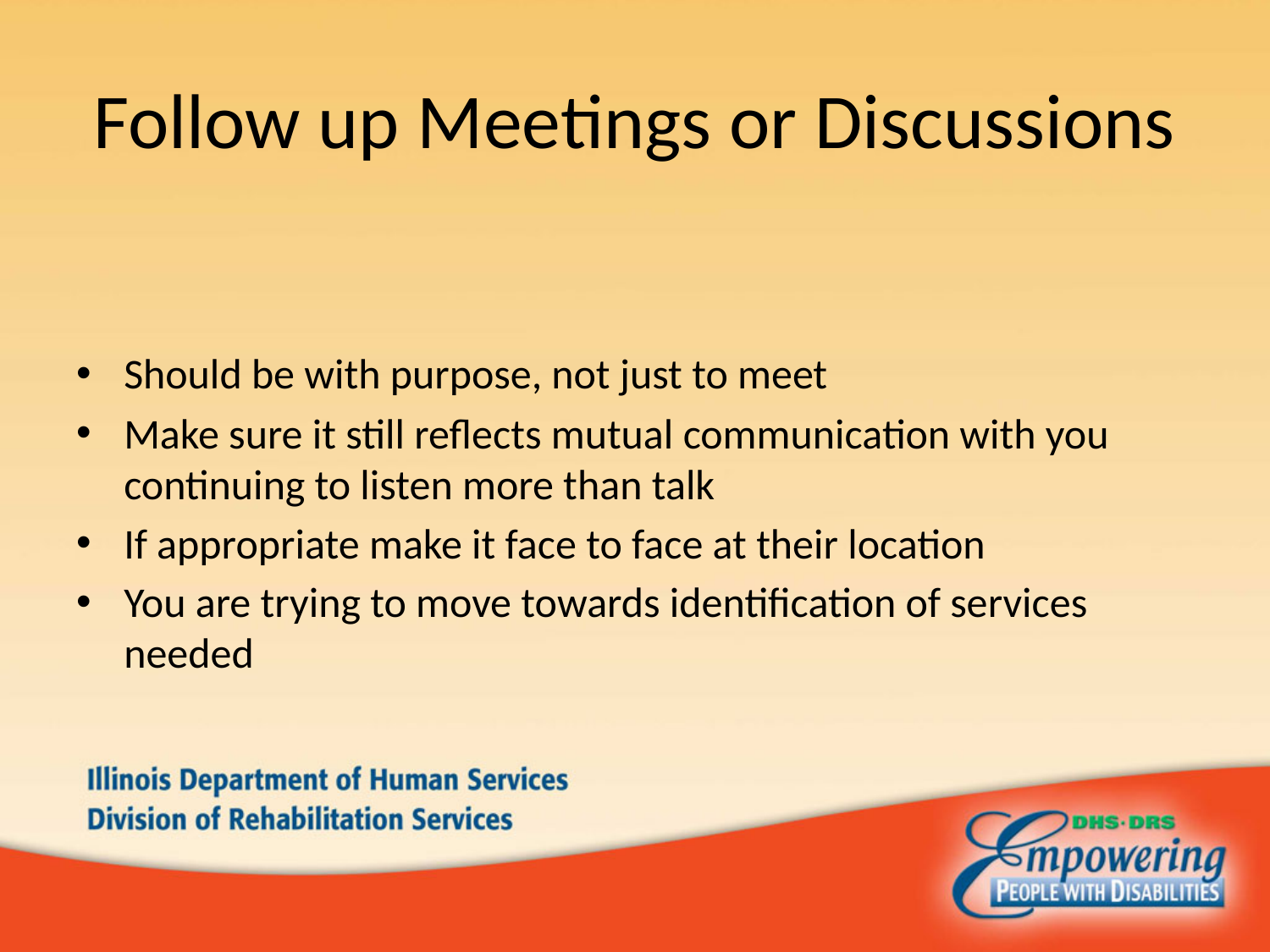

# Follow up Meetings or Discussions

Should be with purpose, not just to meet
Make sure it still reflects mutual communication with you continuing to listen more than talk
If appropriate make it face to face at their location
You are trying to move towards identification of services needed